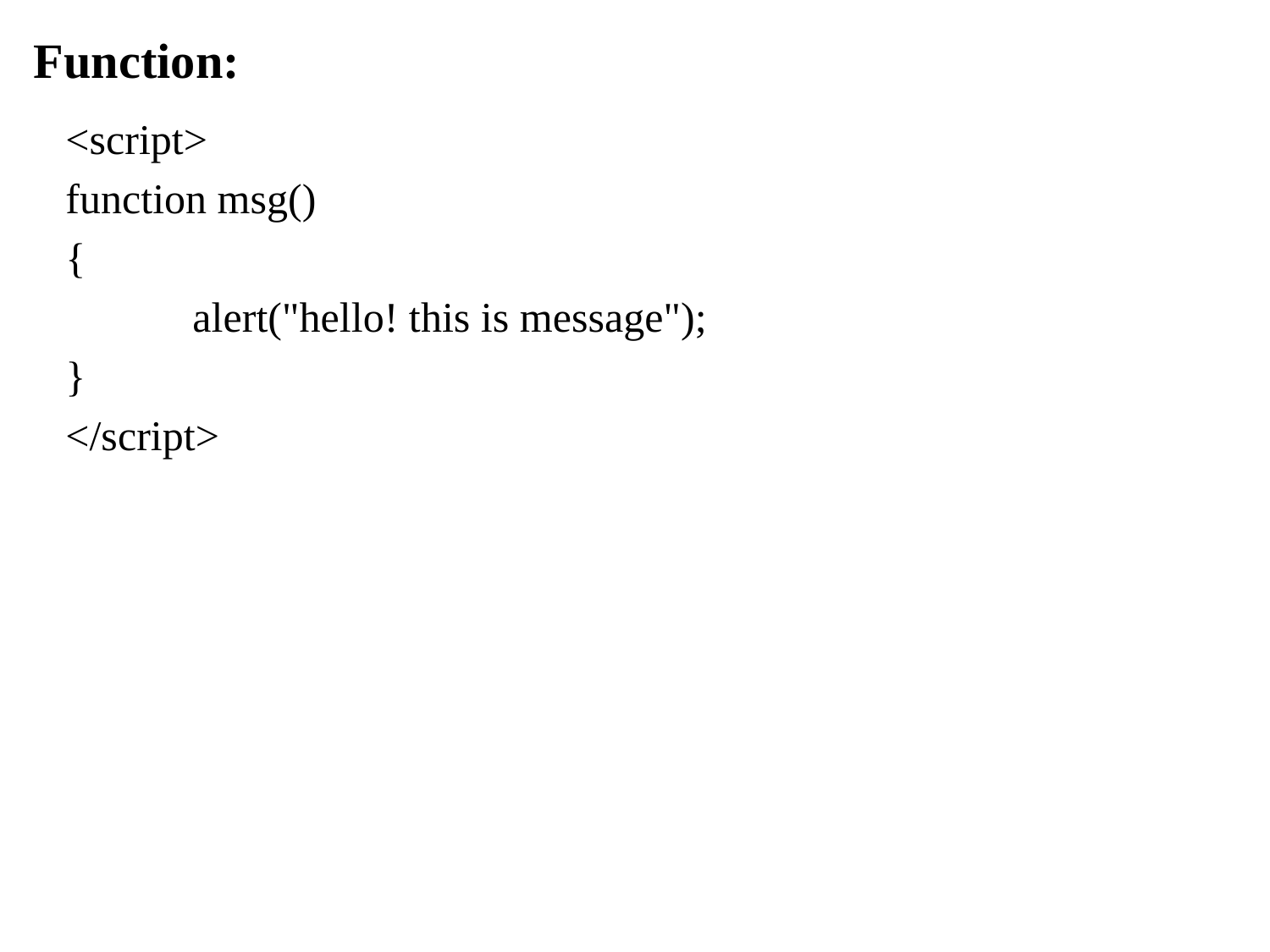

# Function:
<script>
function msg()
{
	alert("hello! this is message");
}
</script>